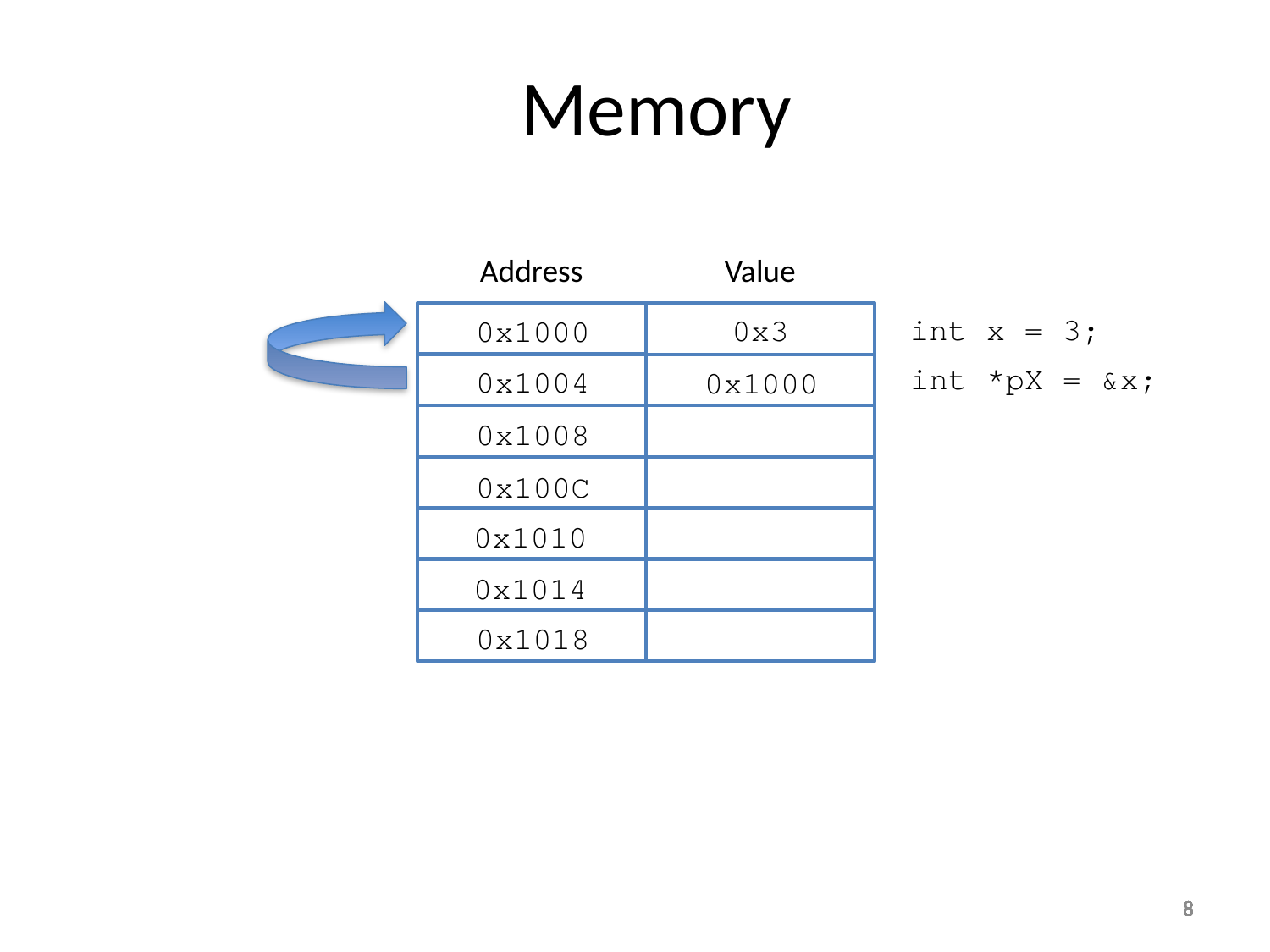

Memory
Address
Value

int x = 3;

0x3
0x1000
0x1004
0x1008
0x100C
0x1010
0x1014
0x1018
int *pX = &x;
0x1000
8
8
8
8
8
8
8
8
8
8
8
8
8
8
8